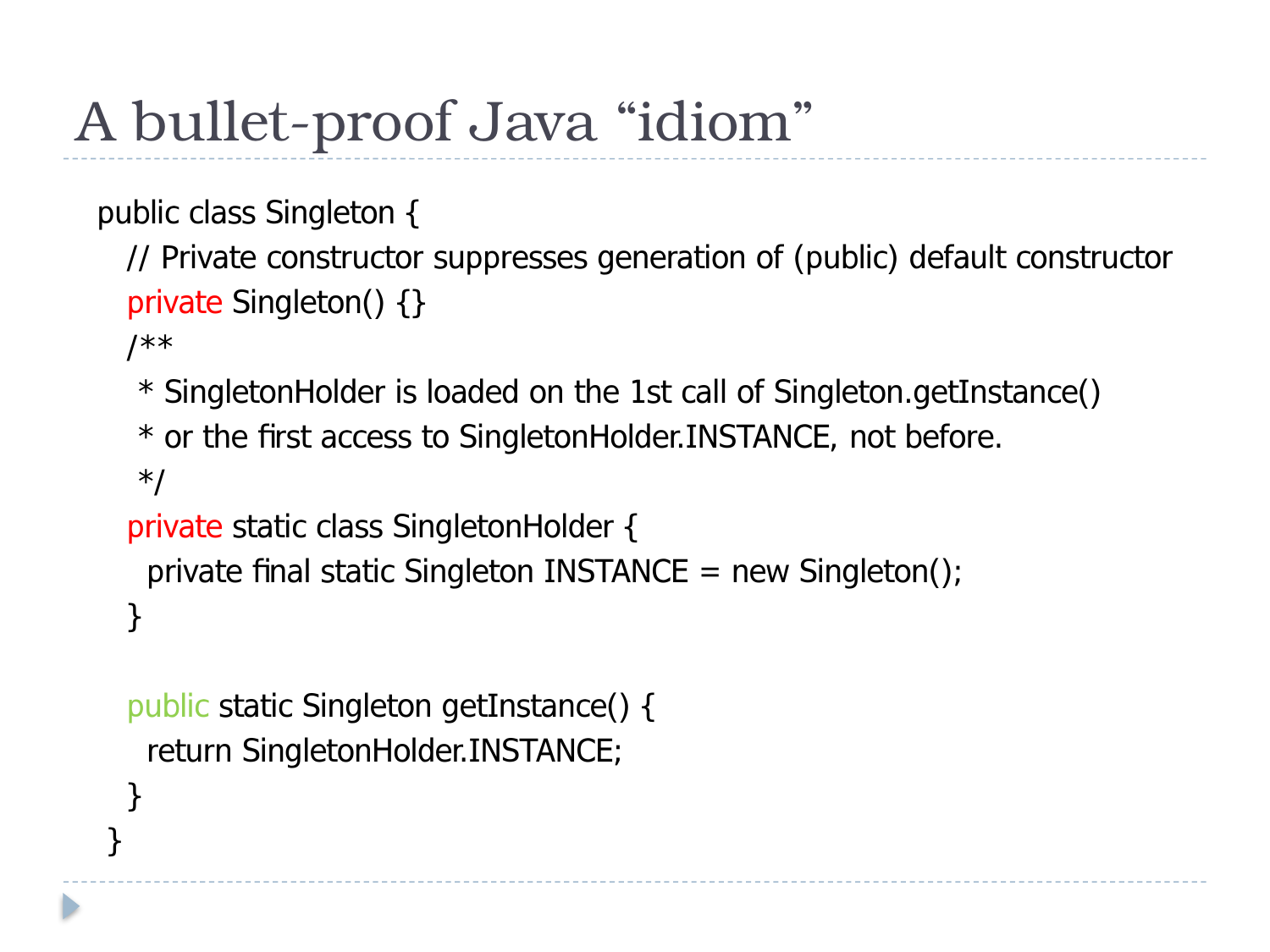

# A bullet-proof Java “idiom”
public class Singleton {
   // Private constructor suppresses generation of (public) default constructor
   private Singleton() {}
   /**
    * SingletonHolder is loaded on the 1st call of Singleton.getInstance()
    * or the first access to SingletonHolder.INSTANCE, not before.
    */
   private static class SingletonHolder {
     private final static Singleton INSTANCE = new Singleton();
   }

   public static Singleton getInstance() {
     return SingletonHolder.INSTANCE;
   }
 }